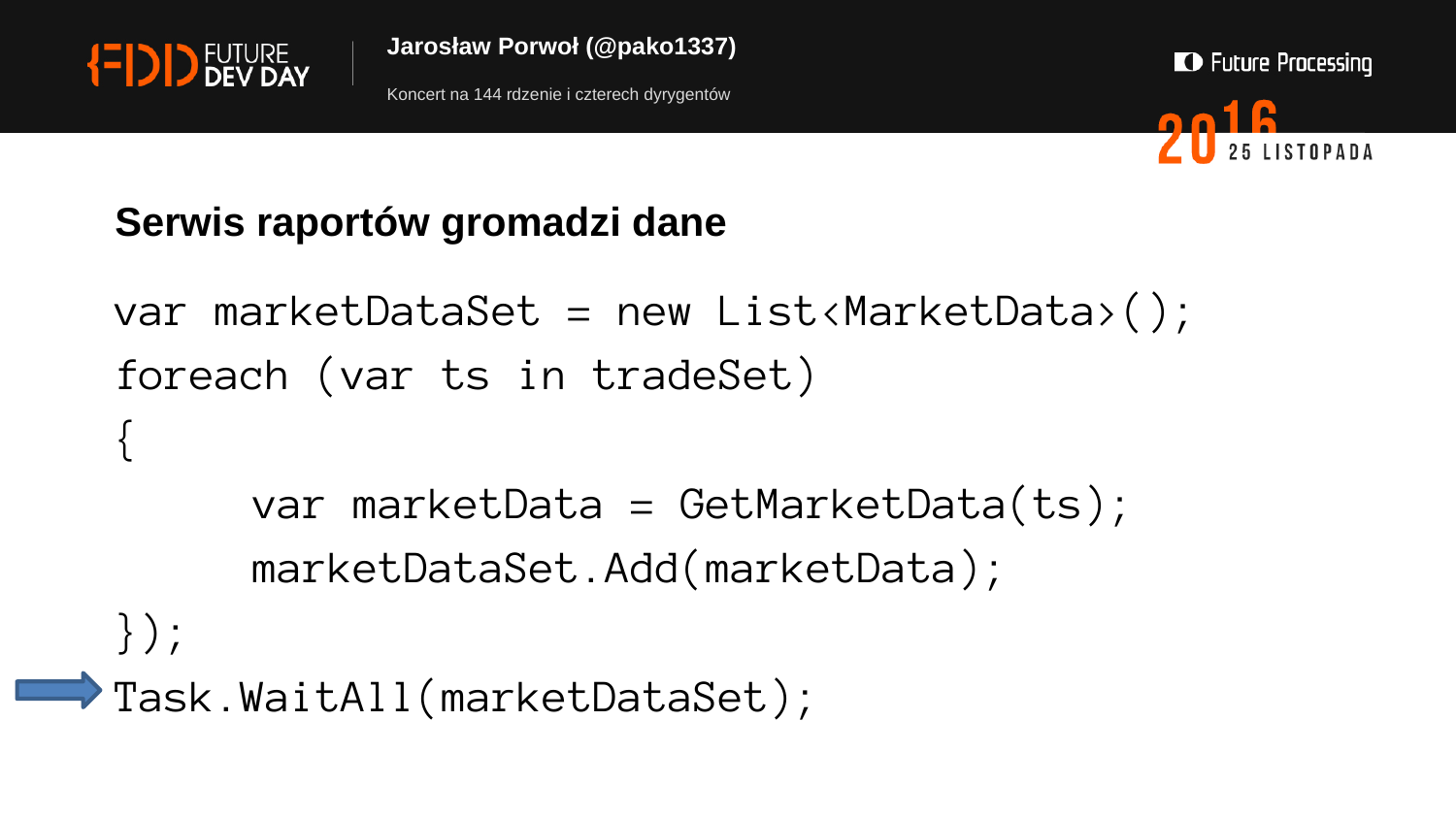

# Jarosław Porwoł (@pako1337)
Koncert na 144 rdzenie i czterech dyrygentów

Serwis raportów gromadzi dane
var marketDataSet = new List<MarketData>();
foreach (var ts in tradeSet)
{
	var marketData = GetMarketData(ts);
	marketDataSet.Add(marketData);
});
Task.WaitAll(marketDataSet);